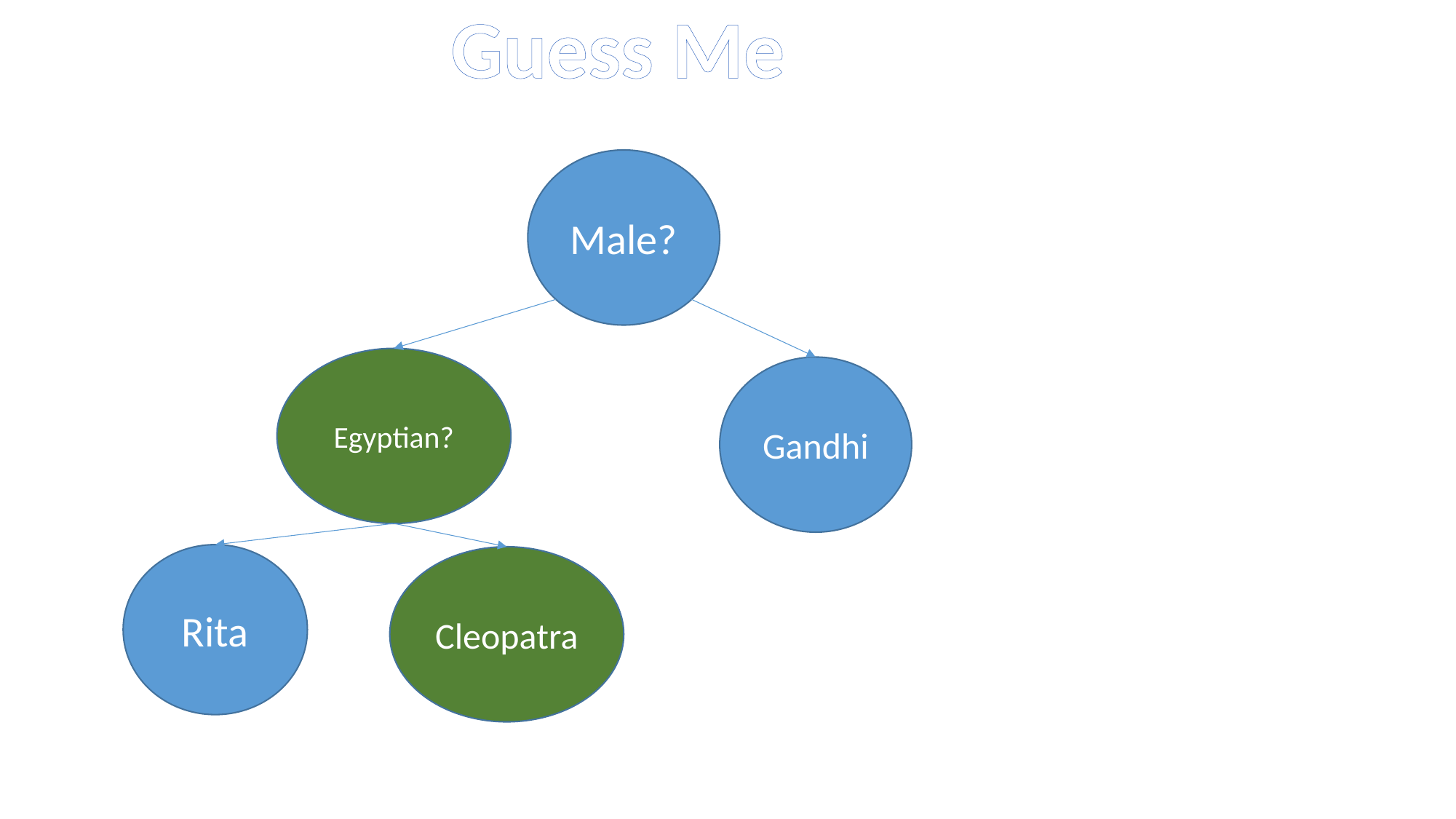

Guess Me
Male?
Egyptian?
Gandhi
Rita
Cleopatra